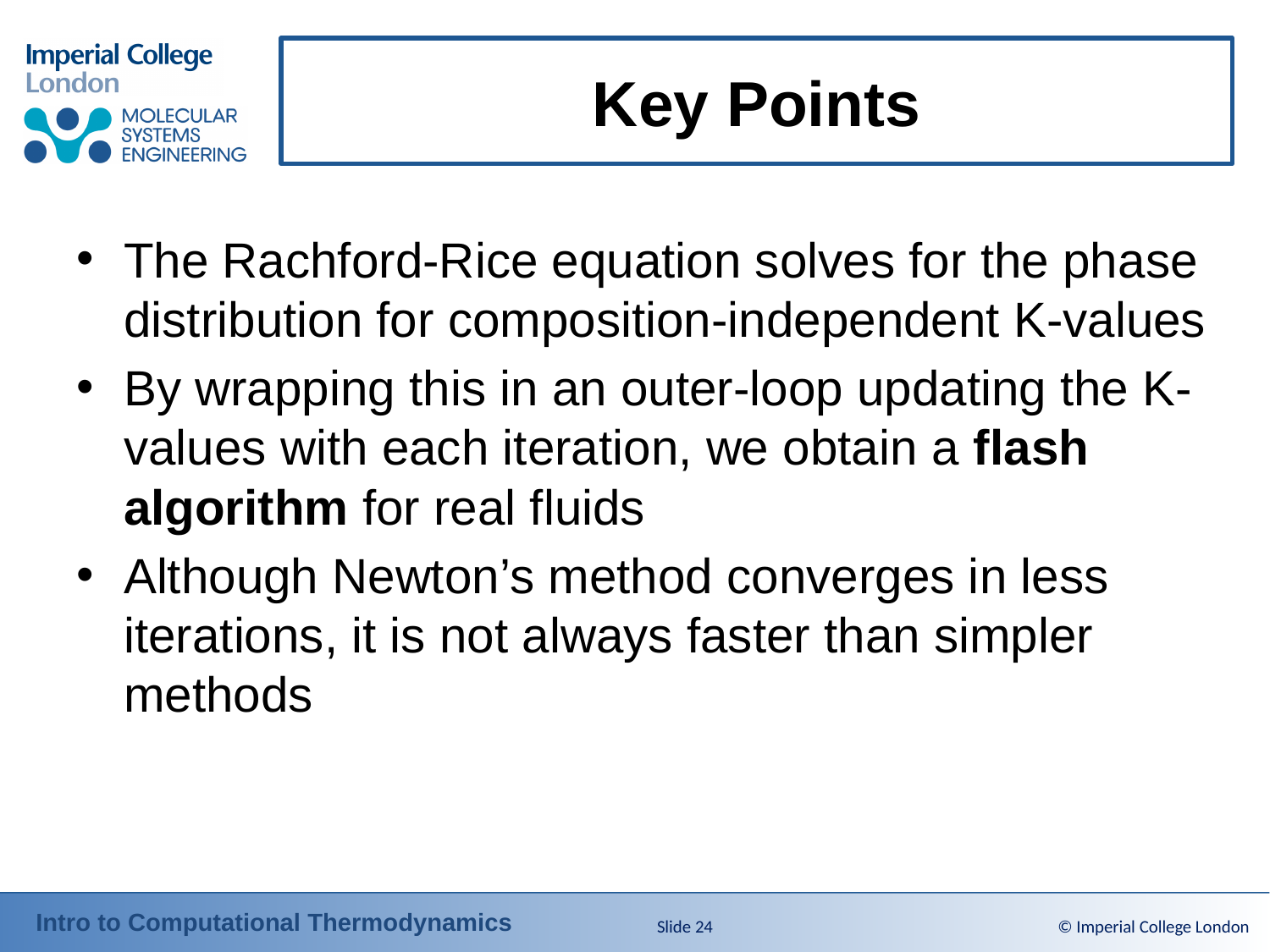

# Key Points
The Rachford-Rice equation solves for the phase distribution for composition-independent K-values
By wrapping this in an outer-loop updating the K-values with each iteration, we obtain a flash algorithm for real fluids
Although Newton’s method converges in less iterations, it is not always faster than simpler methods
Slide 24
© Imperial College London